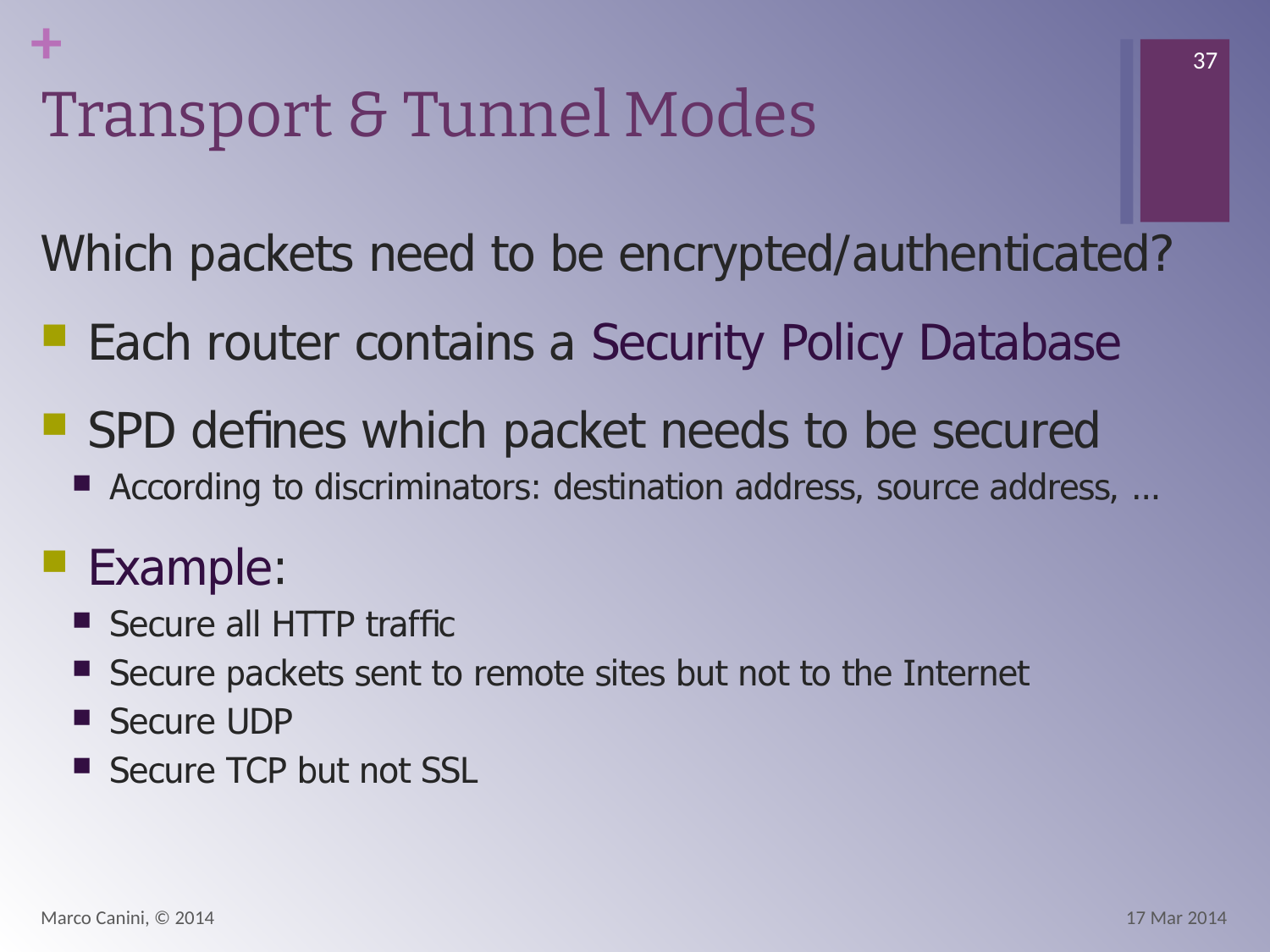

37
# Transport & Tunnel Modes
Which packets need to be encrypted/authenticated?
Each router contains a Security Policy Database
SPD defines which packet needs to be secured
According to discriminators: destination address, source address, …
Example:
Secure all HTTP traffic
Secure packets sent to remote sites but not to the Internet
Secure UDP
Secure TCP but not SSL
Marco Canini, © 2014
17 Mar 2014